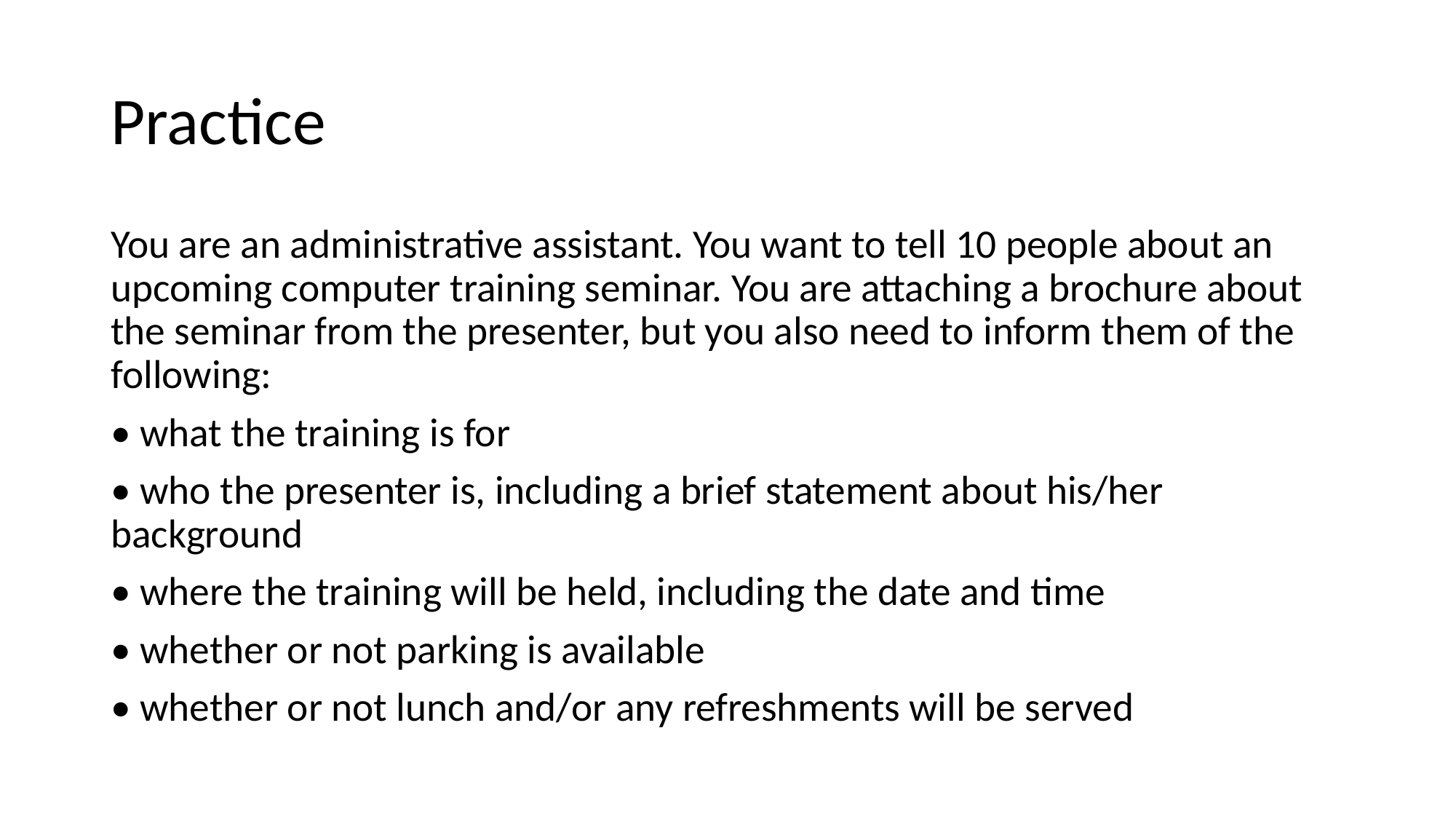

# Practice
You are an administrative assistant. You want to tell 10 people about an upcoming computer training seminar. You are attaching a brochure about the seminar from the presenter, but you also need to inform them of the following:
• what the training is for
• who the presenter is, including a brief statement about his/her background
• where the training will be held, including the date and time
• whether or not parking is available
• whether or not lunch and/or any refreshments will be served